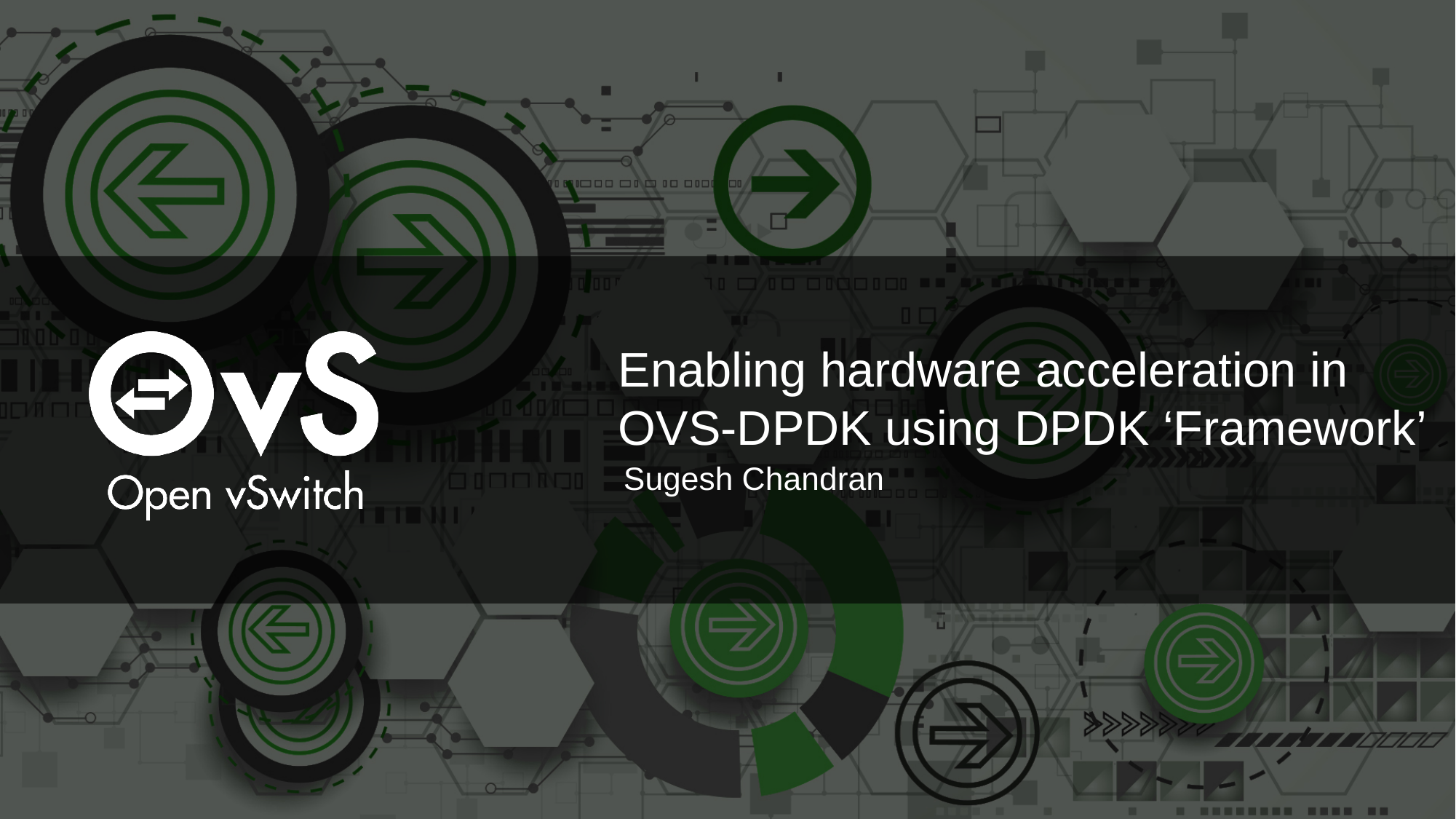

# Enabling hardware acceleration in OVS-DPDK using DPDK ‘Framework’
Sugesh Chandran